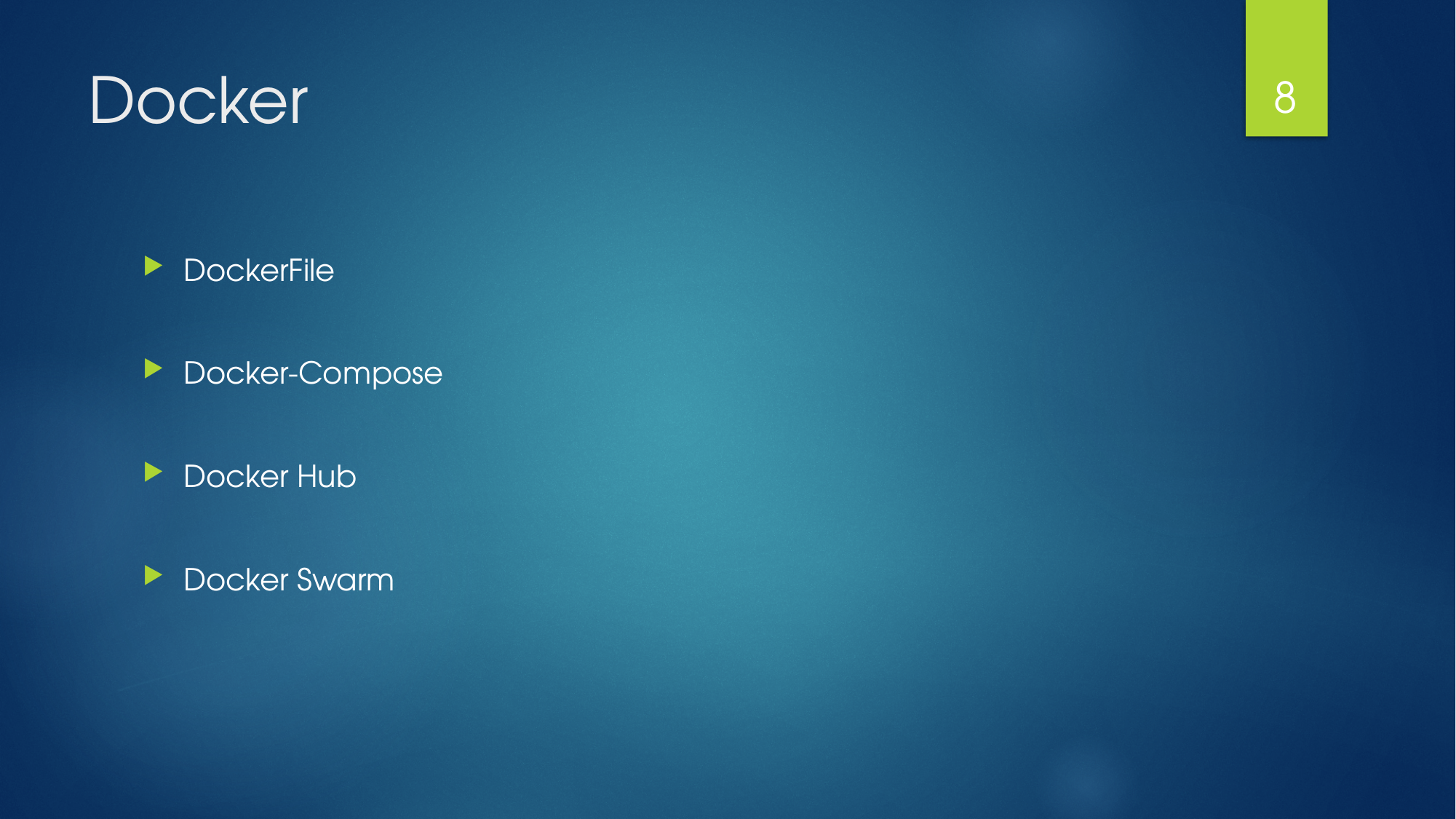

8
# Docker
DockerFile

Docker-Compose

Docker Hub

Docker Swarm